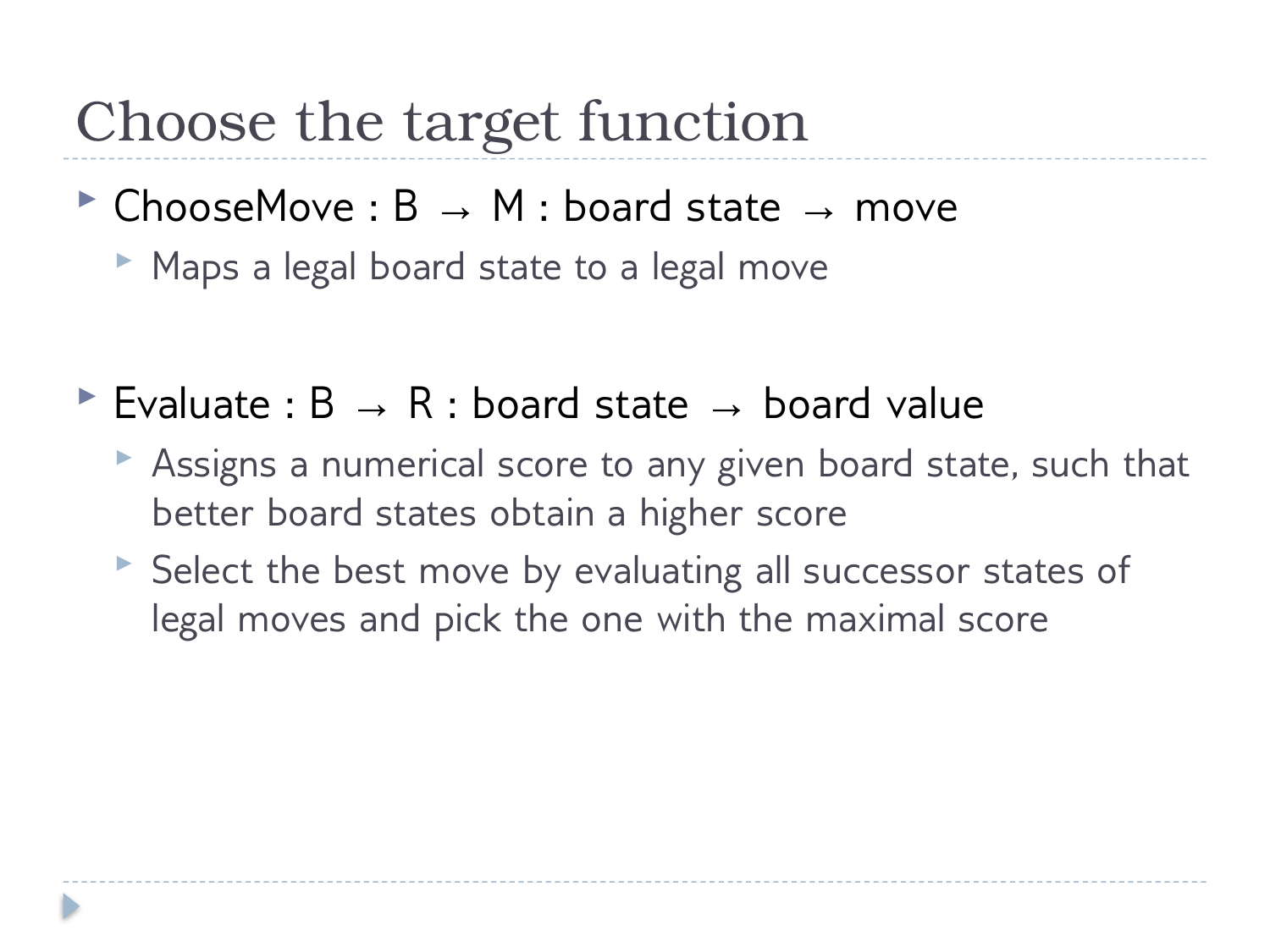

# Choose the target function
ChooseMove : B → M : board state → move
Maps a legal board state to a legal move

Evaluate : B → R : board state → board value
Assigns a numerical score to any given board state, such that better board states obtain a higher score
Select the best move by evaluating all successor states of legal moves and pick the one with the maximal score